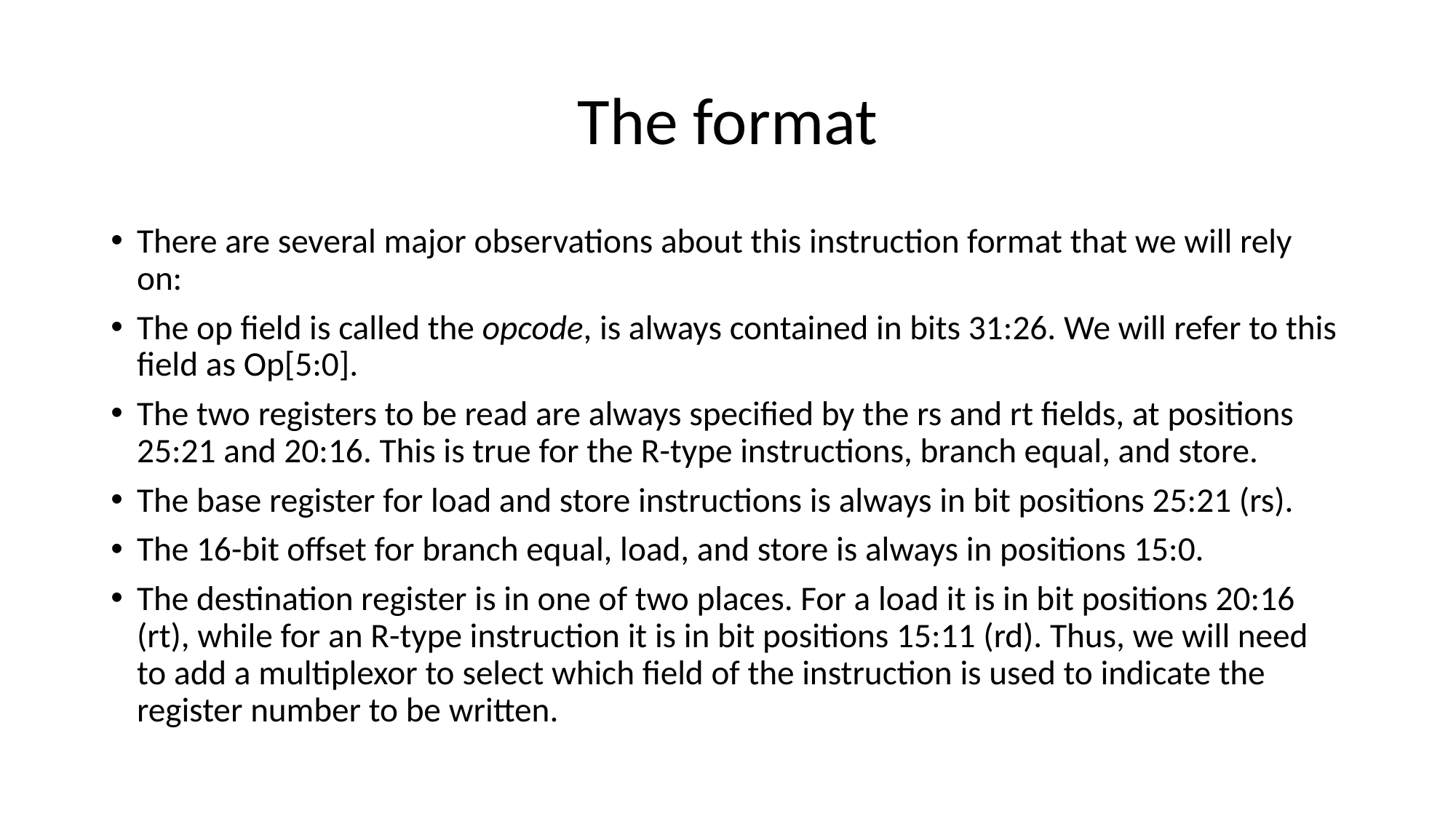

# The format
There are several major observations about this instruction format that we will rely on:
The op field is called the opcode, is always contained in bits 31:26. We will refer to this field as Op[5:0].
The two registers to be read are always specified by the rs and rt fields, at positions 25:21 and 20:16. This is true for the R-type instructions, branch equal, and store.
The base register for load and store instructions is always in bit positions 25:21 (rs).
The 16-bit offset for branch equal, load, and store is always in positions 15:0.
The destination register is in one of two places. For a load it is in bit positions 20:16 (rt), while for an R-type instruction it is in bit positions 15:11 (rd). Thus, we will need to add a multiplexor to select which field of the instruction is used to indicate the register number to be written.